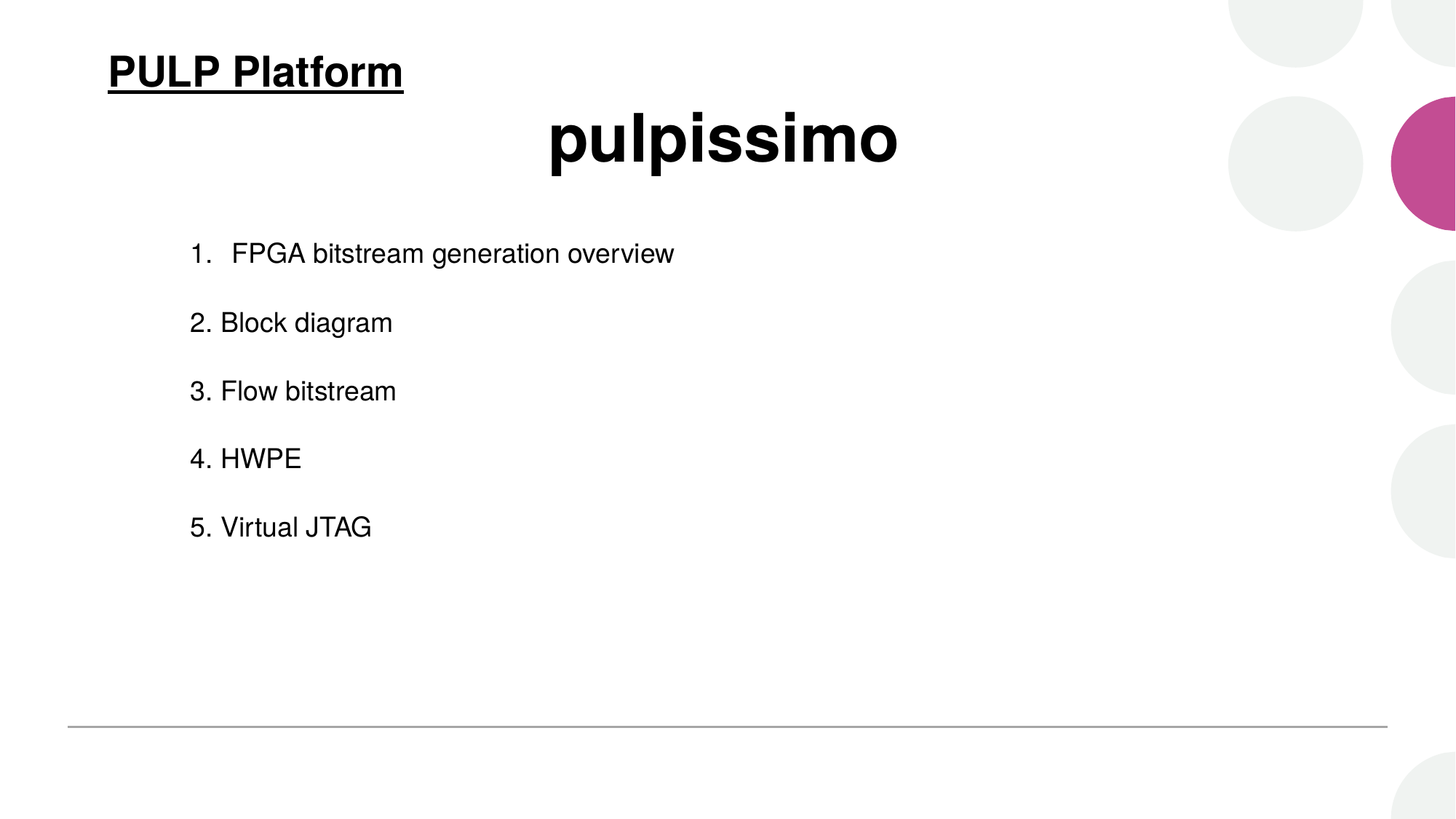

# PULP Platform
pulpissimo
FPGA bitstream generation overview
2. Block diagram
3. Flow bitstream
4. HWPE
5. Virtual JTAG